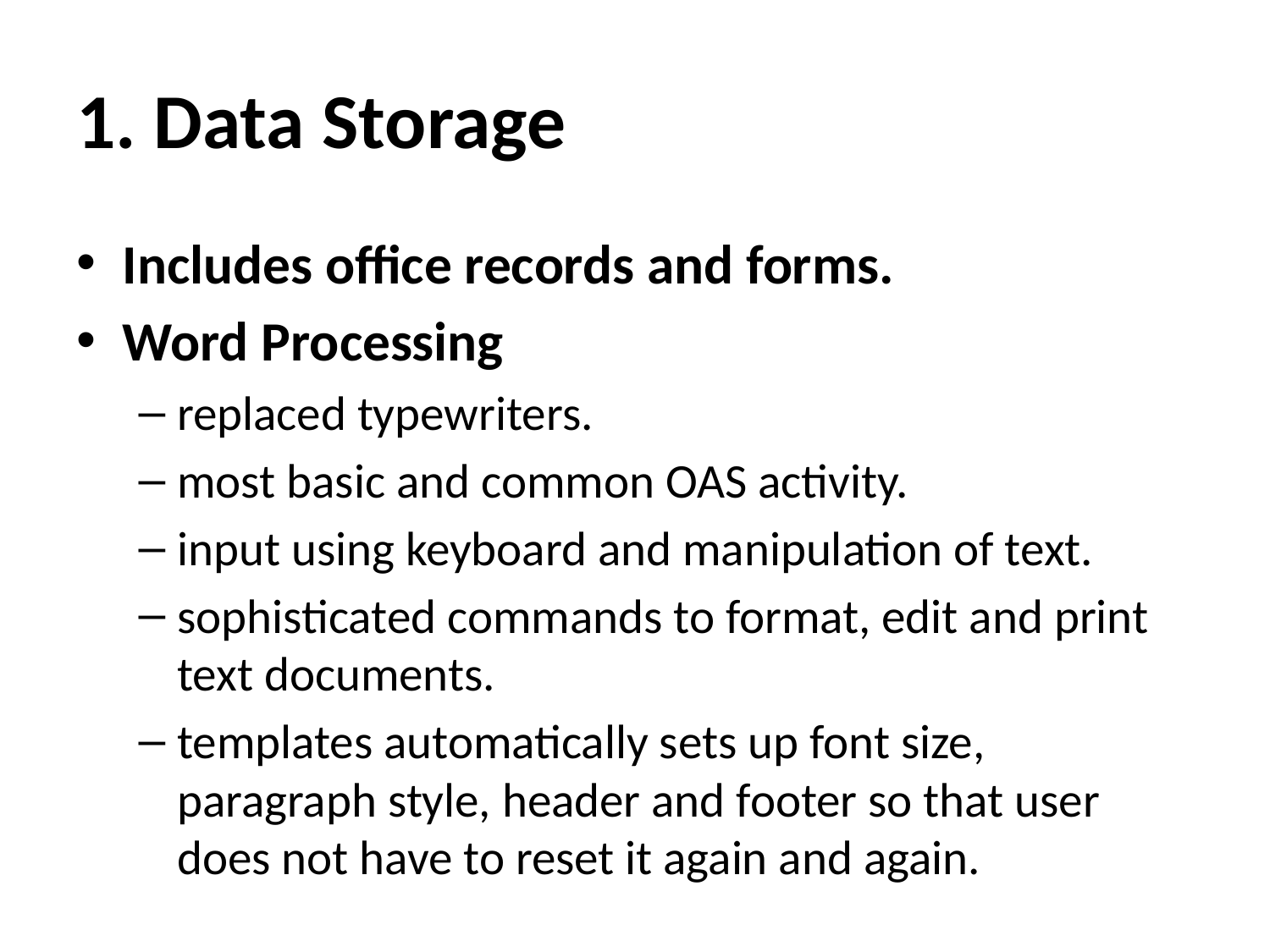

# 1. Data Storage
Includes office records and forms.
Word Processing
replaced typewriters.
most basic and common OAS activity.
input using keyboard and manipulation of text.
sophisticated commands to format, edit and print text documents.
templates automatically sets up font size, paragraph style, header and footer so that user does not have to reset it again and again.
13